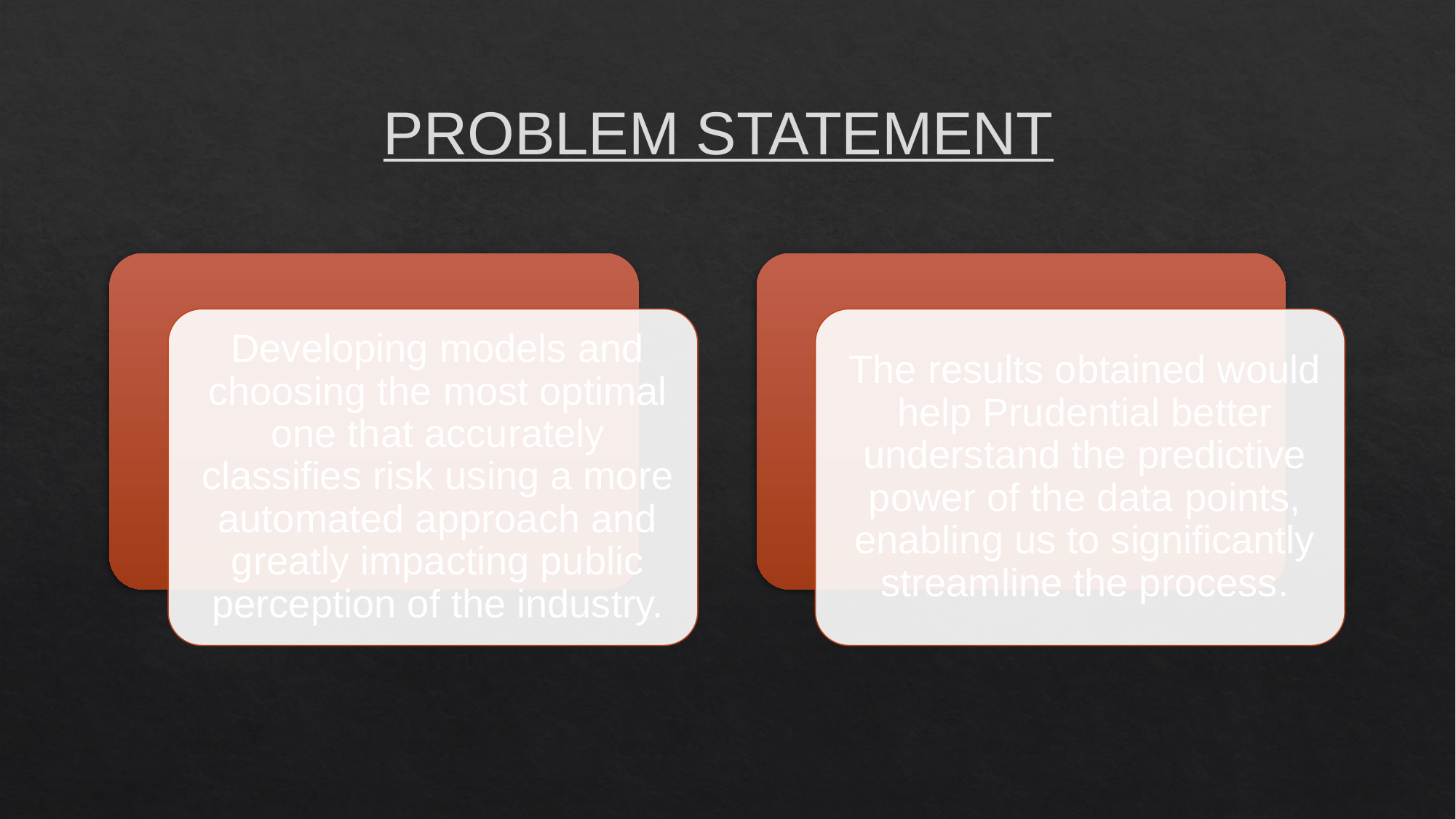

PROBLEM STATEMENT
Developing models and choosing the most optimal one that accurately classifies risk using a more automated approach and greatly impacting public perception of the industry.
The results obtained would help Prudential better understand the predictive power of the data points, enabling us to significantly streamline the process.